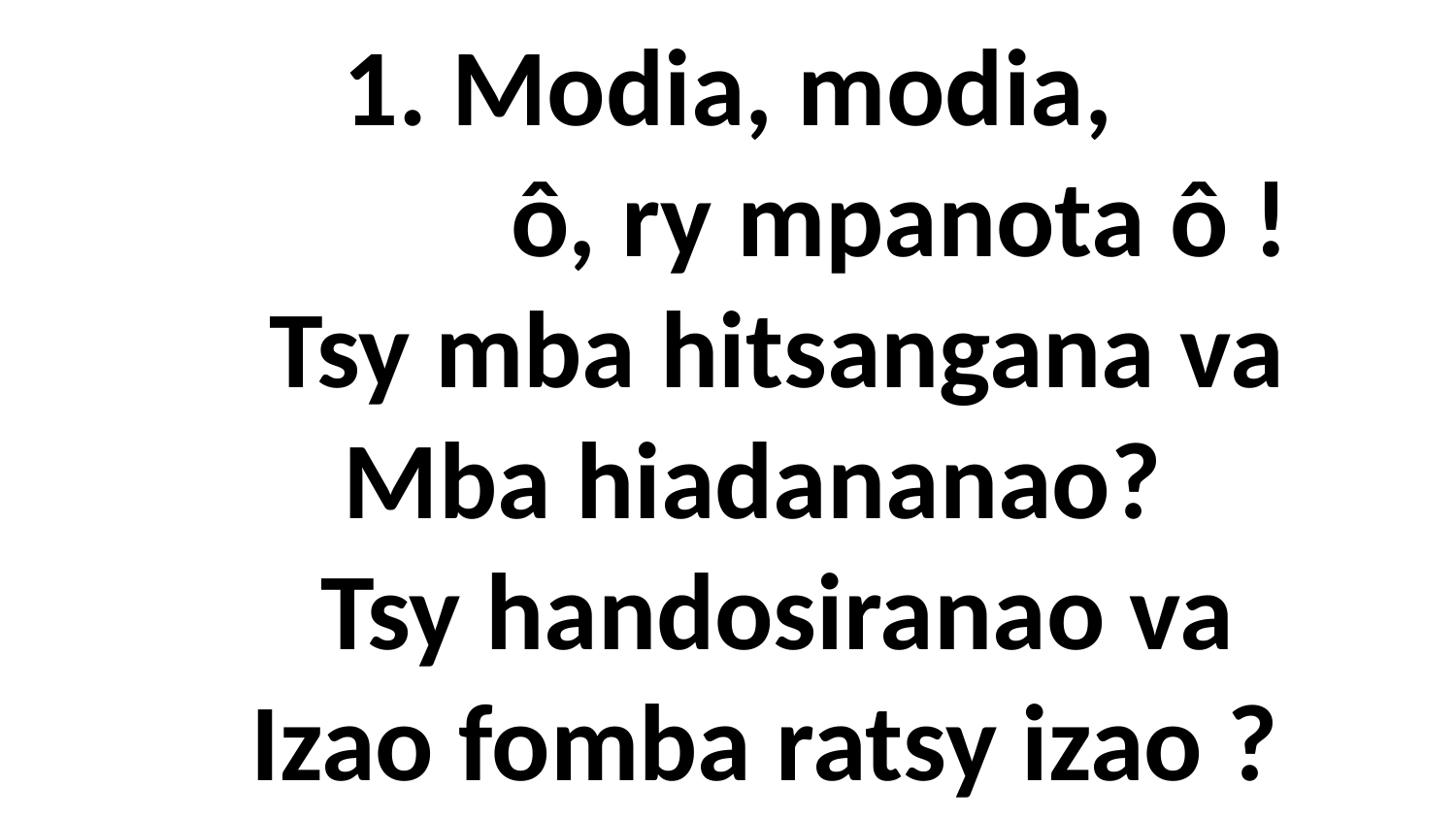

# 1. Modia, modia, ô, ry mpanota ô ! Tsy mba hitsangana va Mba hiadananao? Tsy handosiranao va Izao fomba ratsy izao ?